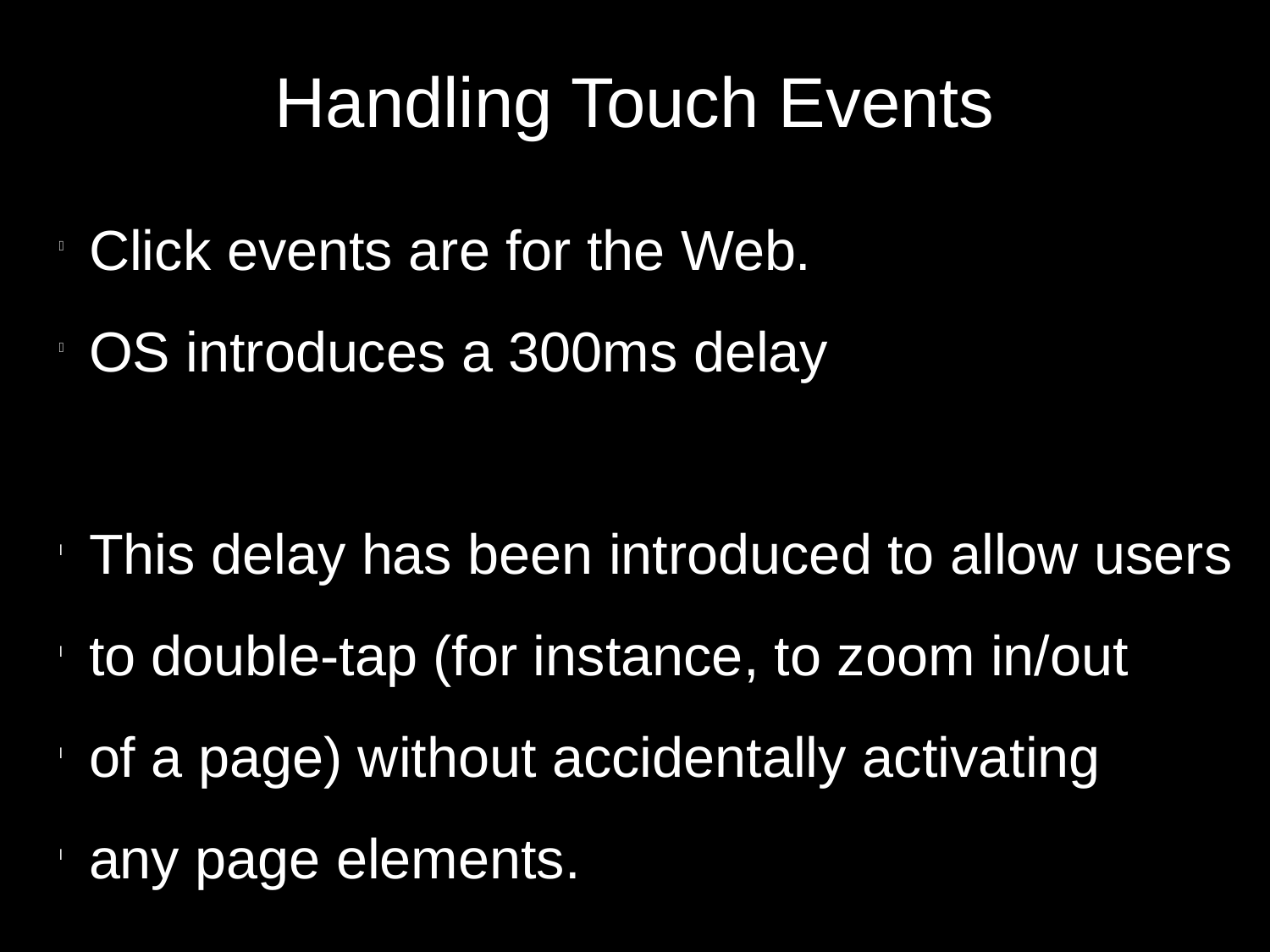

Handling Touch Events
Click events are for the Web.
OS introduces a 300ms delay

This delay has been introduced to allow users
to double-tap (for instance, to zoom in/out
of a page) without accidentally activating
any page elements.